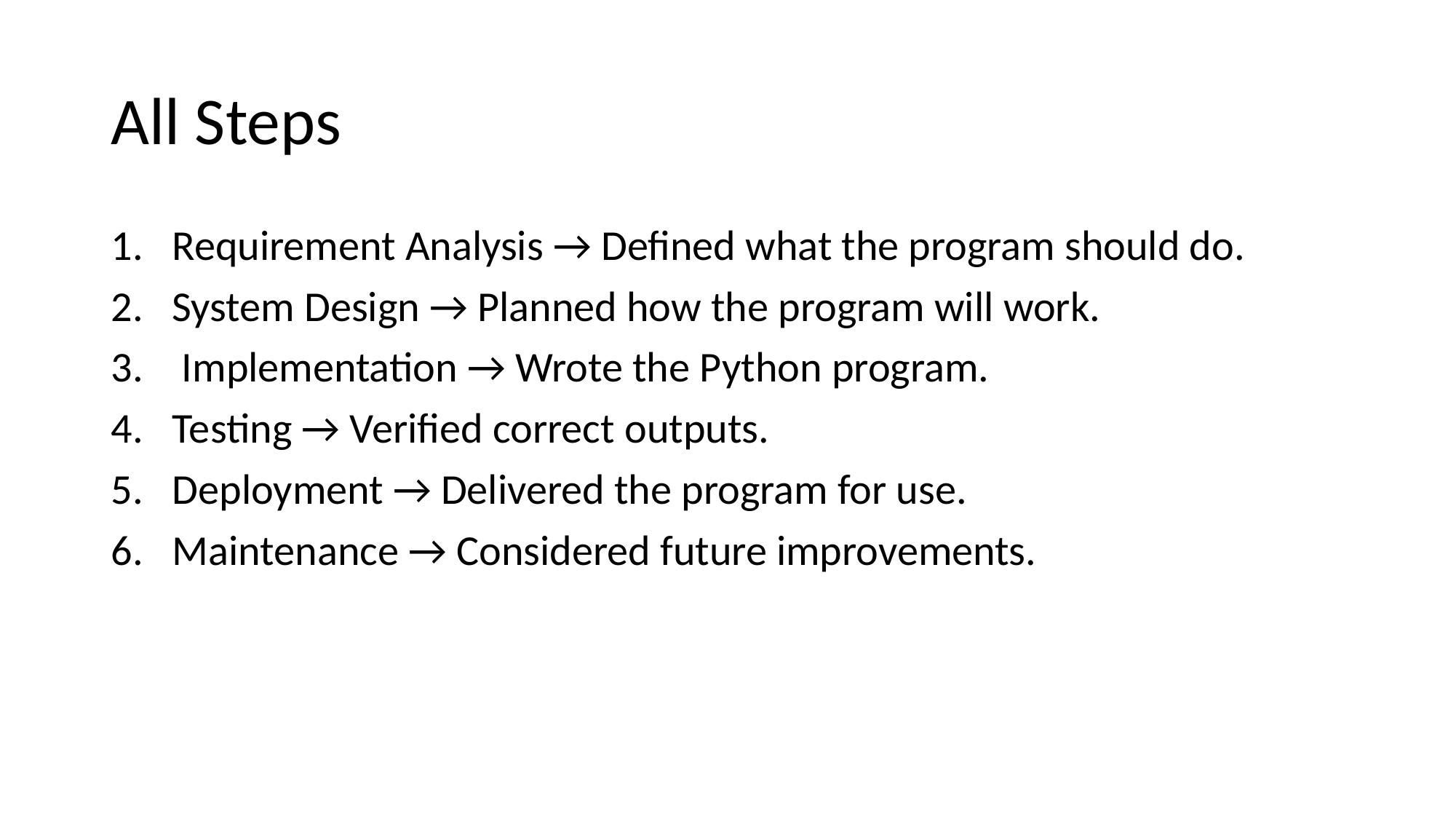

# All Steps
Requirement Analysis → Defined what the program should do.
System Design → Planned how the program will work.
 Implementation → Wrote the Python program.
Testing → Verified correct outputs.
Deployment → Delivered the program for use.
Maintenance → Considered future improvements.